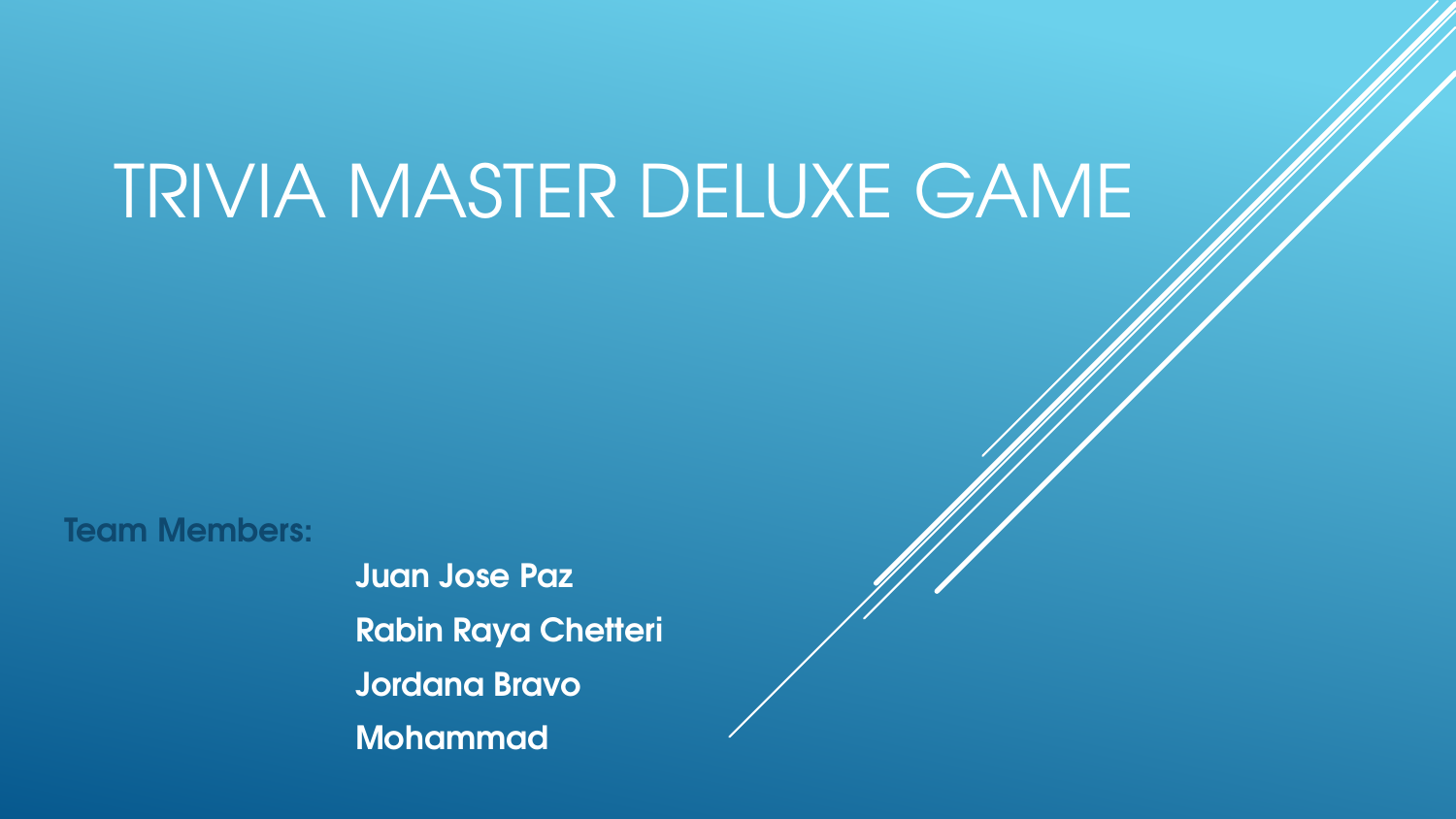

# Trivia Master Deluxe Game
Team Members:
Juan Jose Paz
Rabin Raya Chetteri
Jordana Bravo
Mohammad